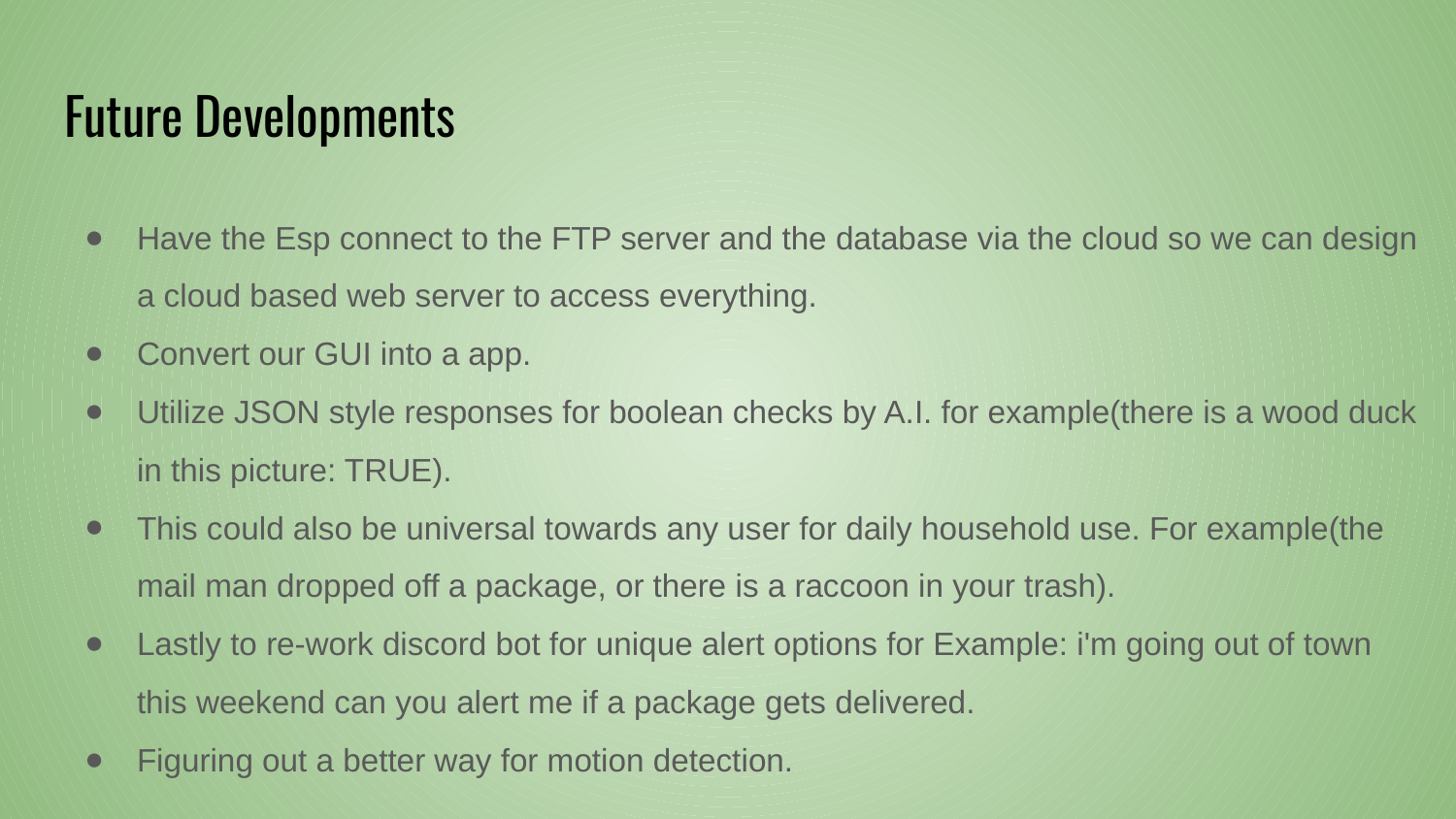

# Future Developments
Have the Esp connect to the FTP server and the database via the cloud so we can design a cloud based web server to access everything.
Convert our GUI into a app.
Utilize JSON style responses for boolean checks by A.I. for example(there is a wood duck in this picture: TRUE).
This could also be universal towards any user for daily household use. For example(the mail man dropped off a package, or there is a raccoon in your trash).
Lastly to re-work discord bot for unique alert options for Example: i'm going out of town this weekend can you alert me if a package gets delivered.
Figuring out a better way for motion detection.